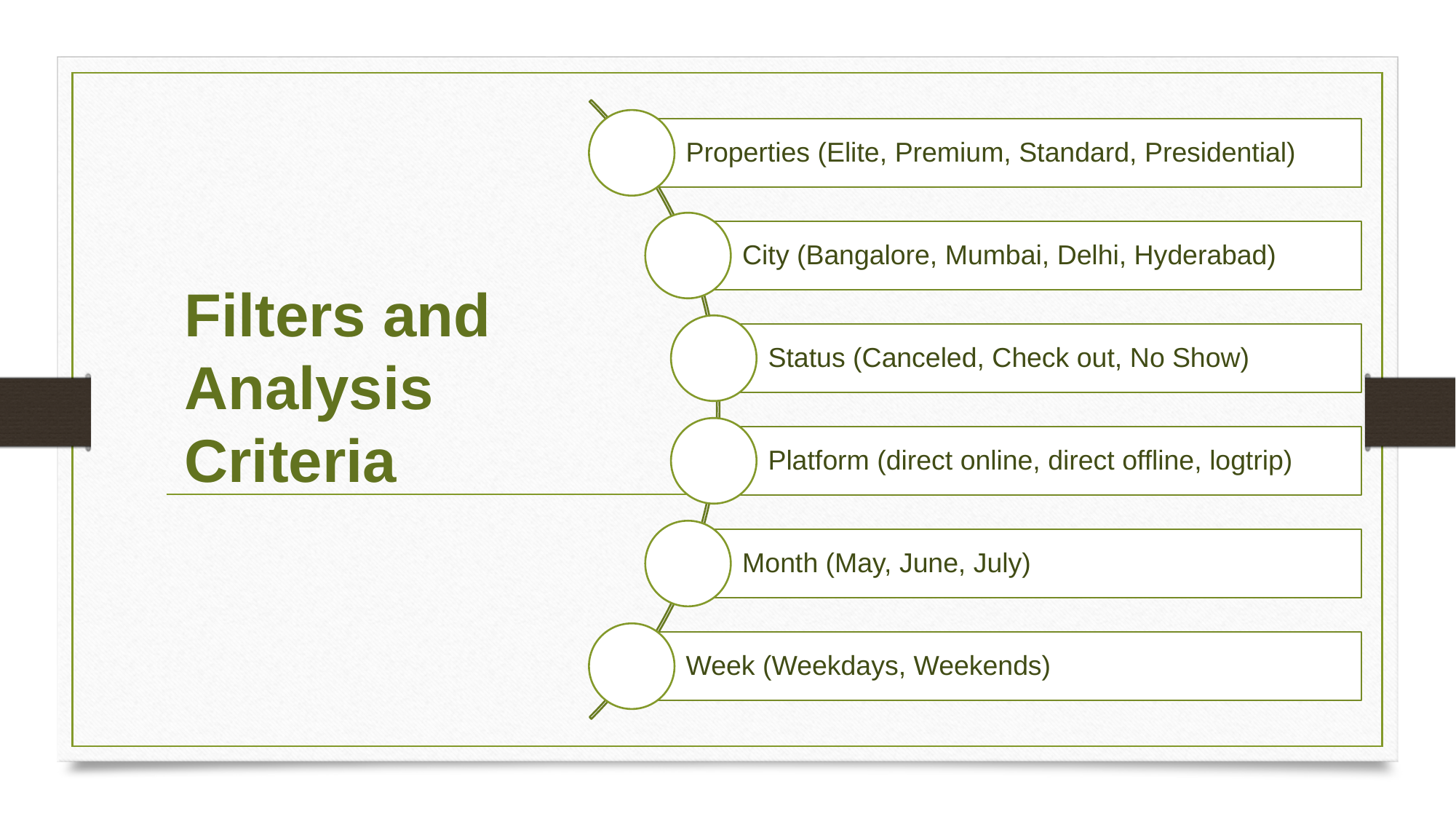

Properties (Elite, Premium, Standard, Presidential)
City (Bangalore, Mumbai, Delhi, Hyderabad)
Status (Canceled, Check out, No Show)
Platform (direct online, direct offline, logtrip)
Month (May, June, July)
Week (Weekdays, Weekends)
# Filters and Analysis Criteria